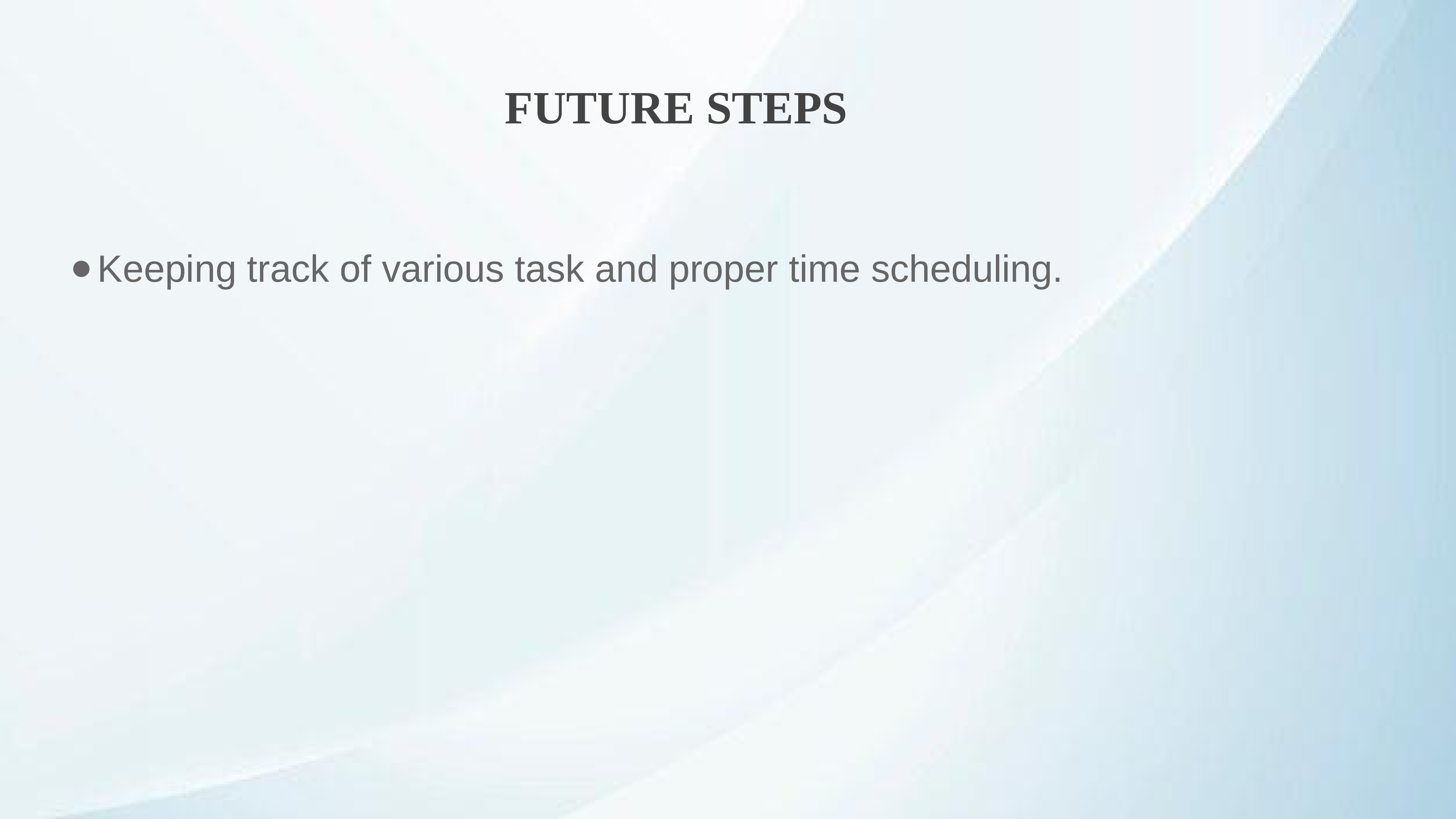

FUTURE STEPS
Keeping track of various task and proper time scheduling.